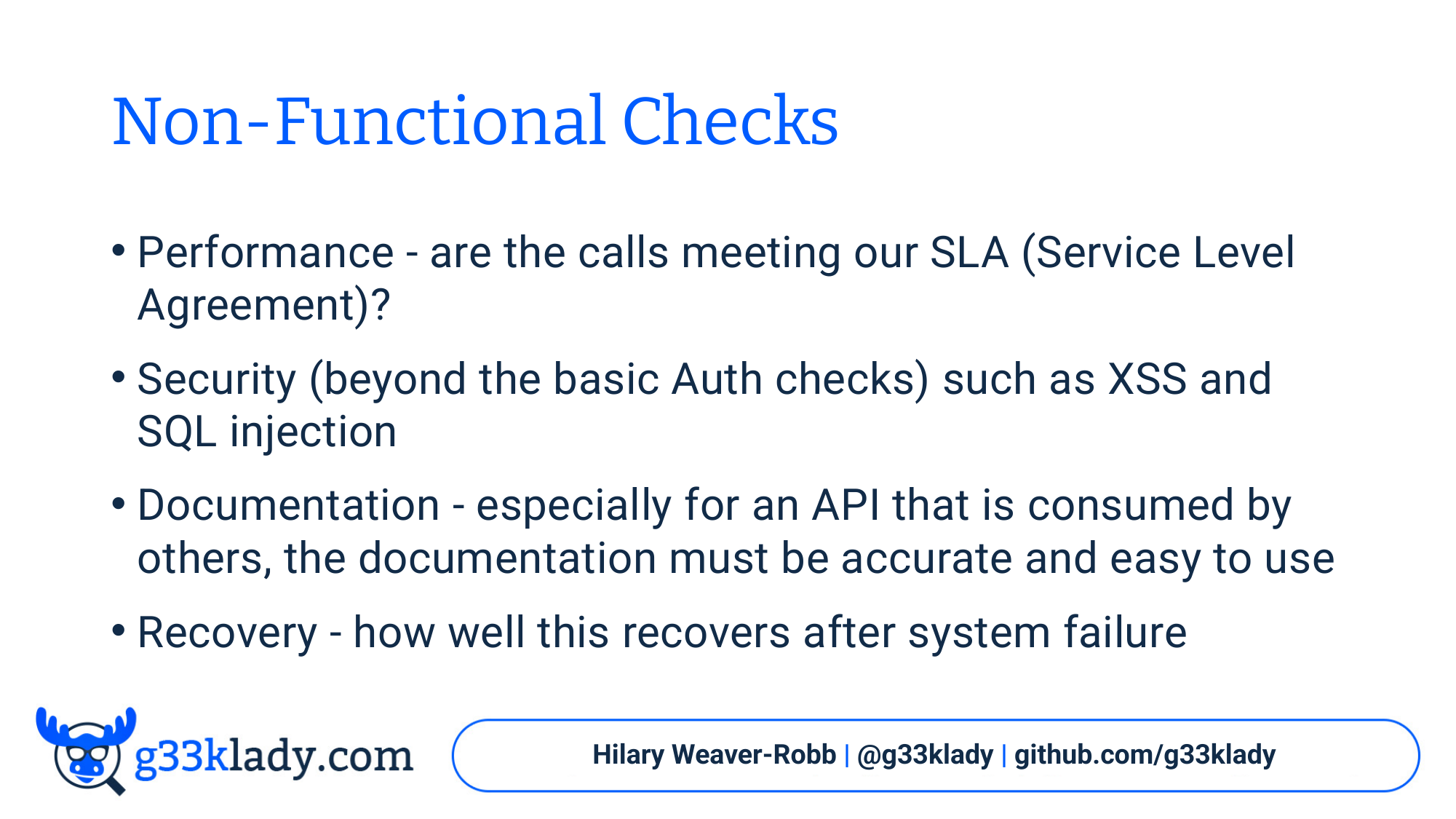

# Non-Functional Checks
Performance - are the calls meeting our SLA (Service Level Agreement)?
Security (beyond the basic Auth checks) such as XSS and SQL injection
Documentation - especially for an API that is consumed by others, the documentation must be accurate and easy to use
Recovery - how well this recovers after system failure